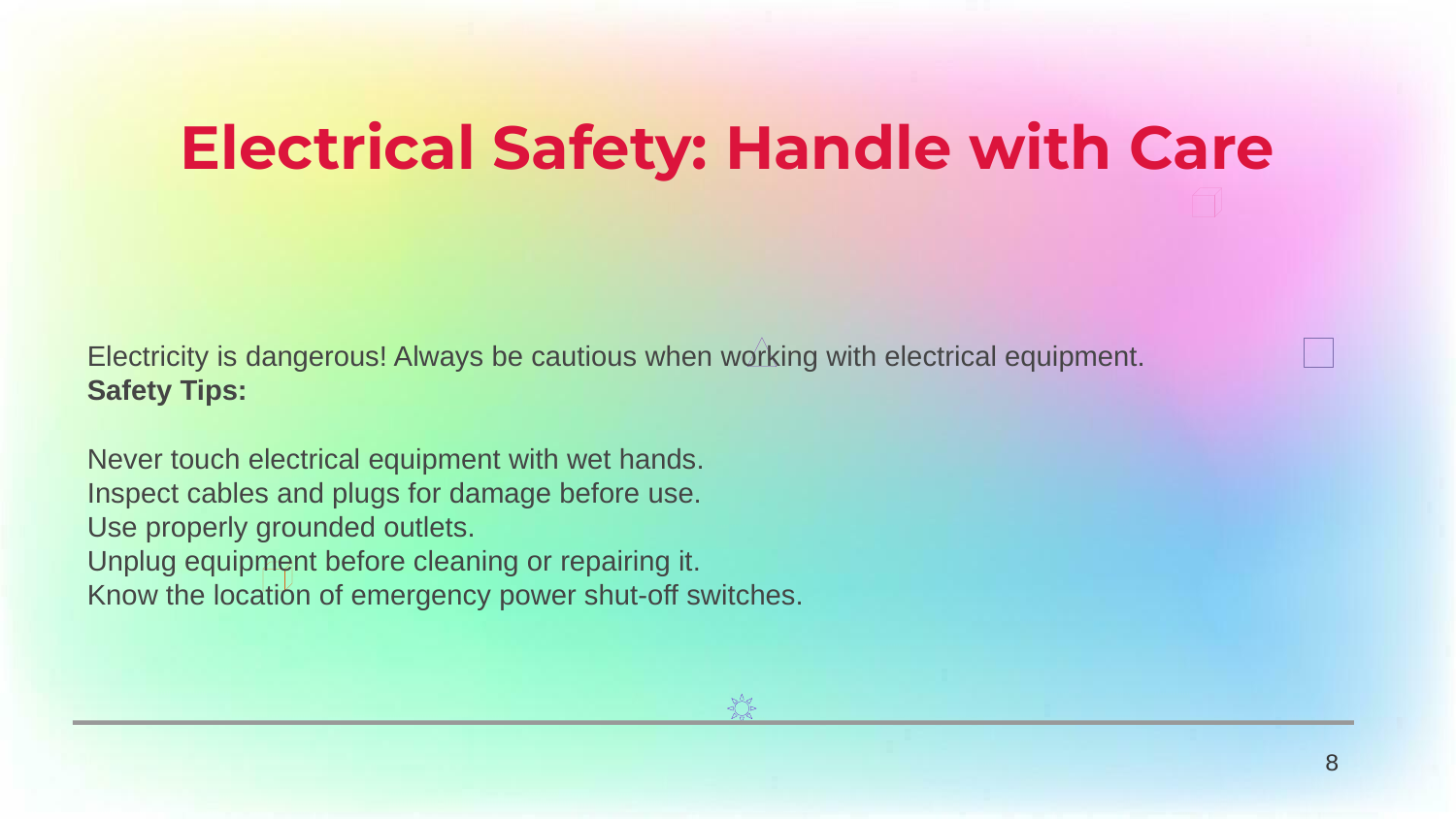

Electrical Safety: Handle with Care

Electricity is dangerous! Always be cautious when working with electrical equipment.
Safety Tips:

Never touch electrical equipment with wet hands.
Inspect cables and plugs for damage before use.
Use properly grounded outlets.
Unplug equipment before cleaning or repairing it.
Know the location of emergency power shut-off switches.

8